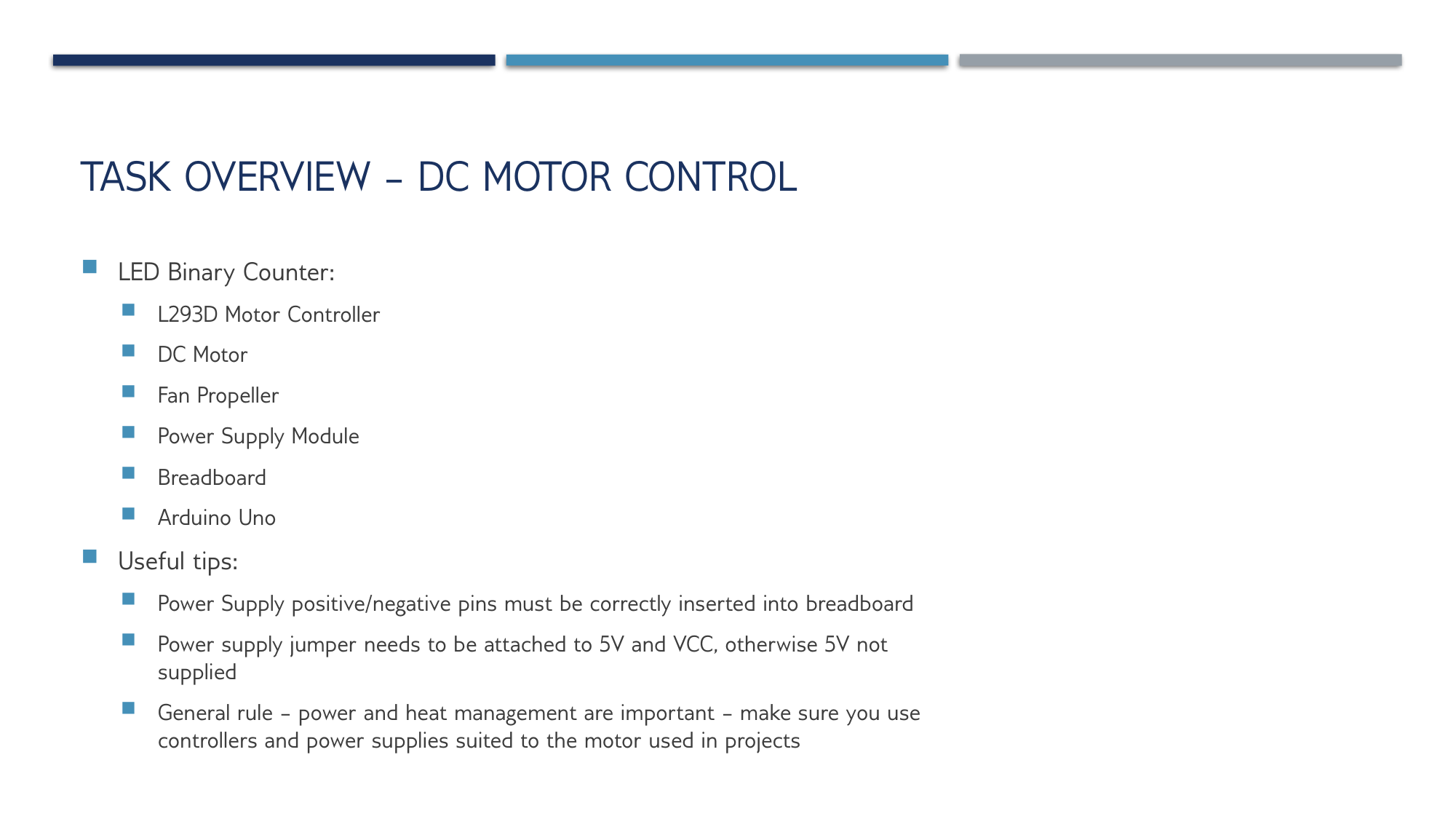

# Task Overview – DC Motor Control
LED Binary Counter:
L293D Motor Controller
DC Motor
Fan Propeller
Power Supply Module
Breadboard
Arduino Uno
Useful tips:
Power Supply positive/negative pins must be correctly inserted into breadboard
Power supply jumper needs to be attached to 5V and VCC, otherwise 5V not supplied
General rule – power and heat management are important – make sure you use controllers and power supplies suited to the motor used in projects